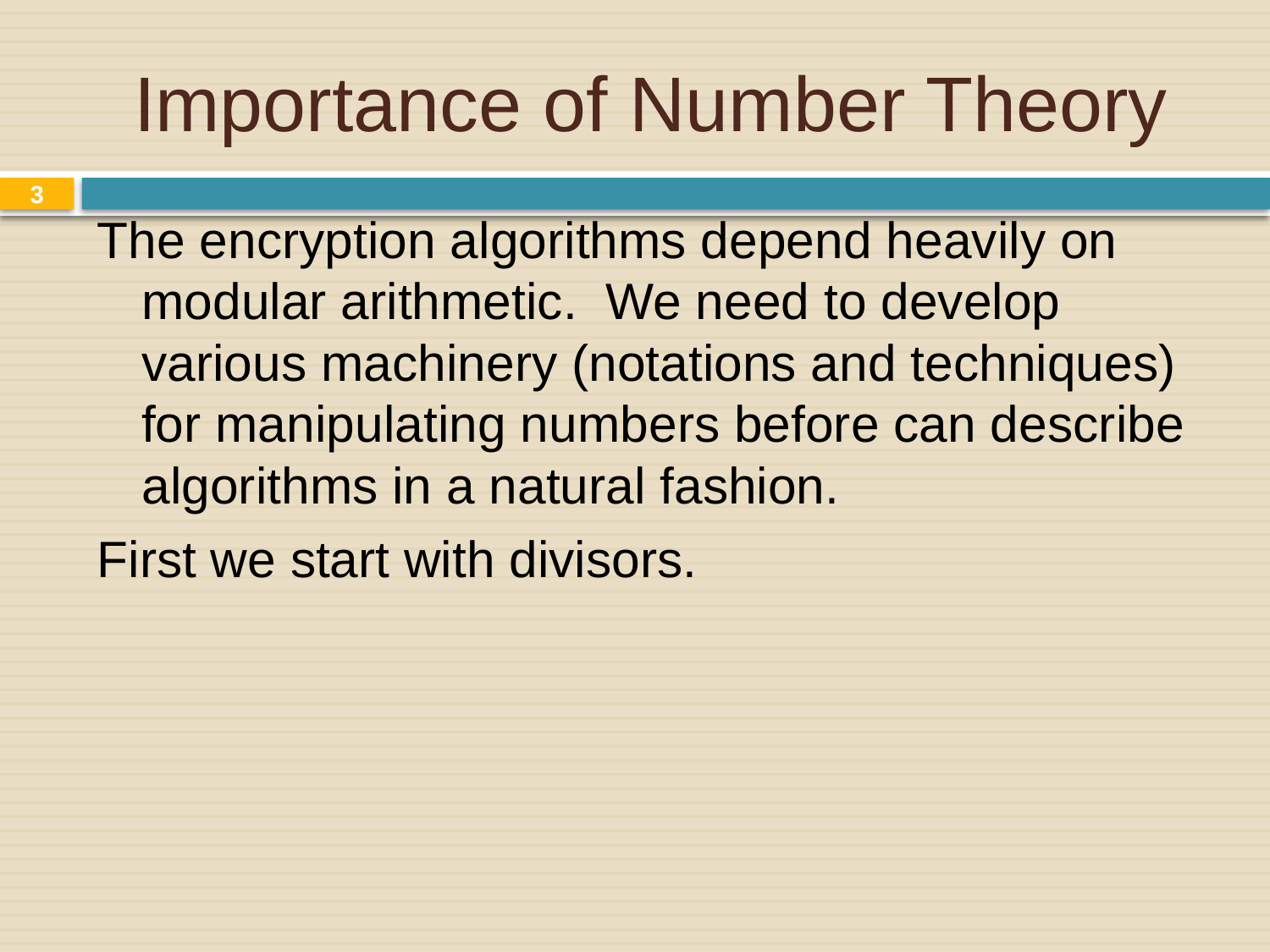

# Importance of Number Theory
3
The encryption algorithms depend heavily on modular arithmetic.  We need to develop various machinery (notations and techniques) for manipulating numbers before can describe algorithms in a natural fashion.
First we start with divisors.